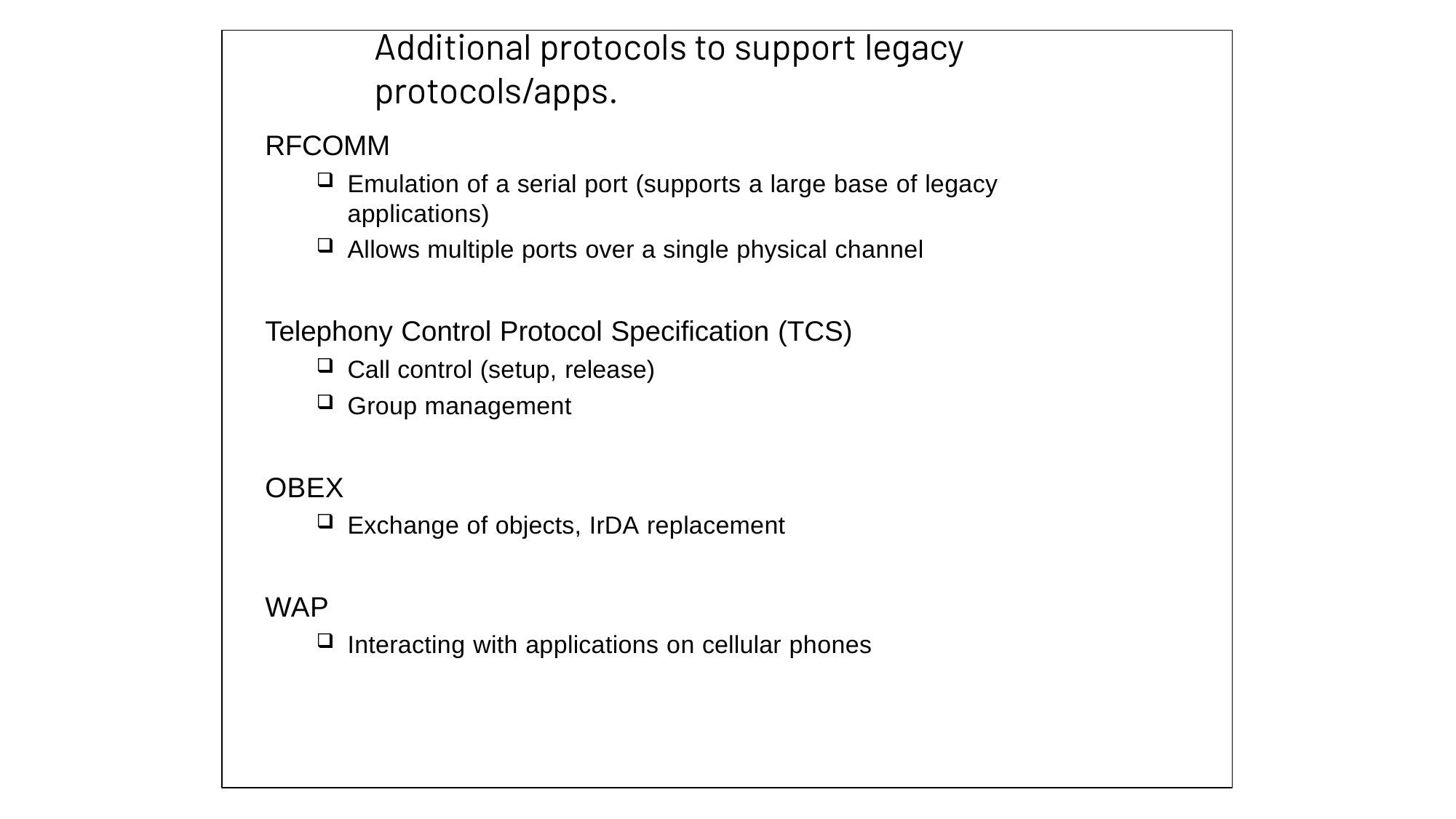

# Additional protocols to support legacy protocols/apps.
RFCOMM
Emulation of a serial port (supports a large base of legacy applications)
Allows multiple ports over a single physical channel

Telephony Control Protocol Specification (TCS)
Call control (setup, release)
Group management

OBEX
Exchange of objects, IrDA replacement

WAP
Interacting with applications on cellular phones